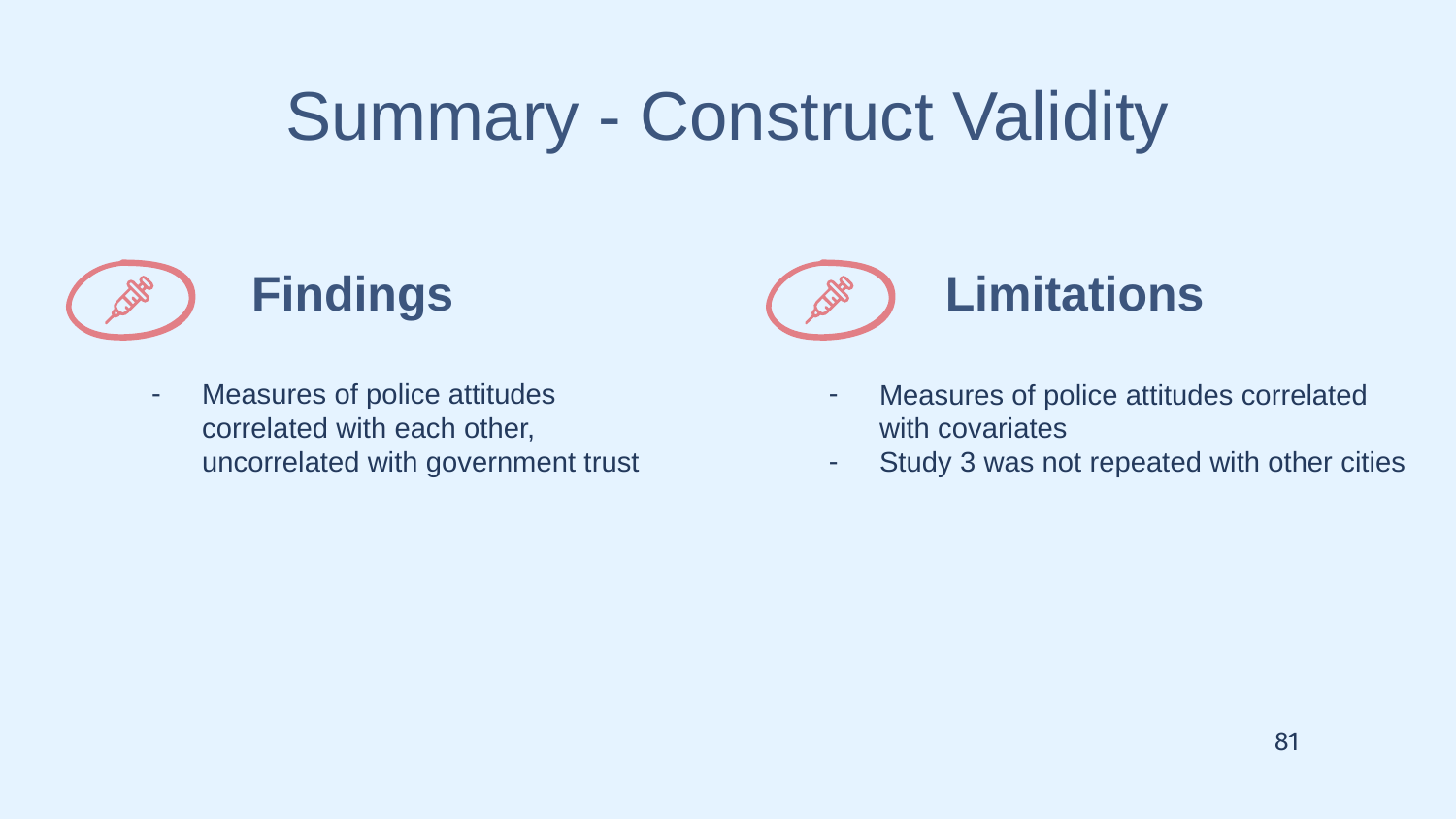

Summary - Construct Validity
Limitations
Findings

Measures of police attitudes correlated with each other, uncorrelated with government trust

Measures of police attitudes correlated with covariates
Study 3 was not repeated with other cities

81